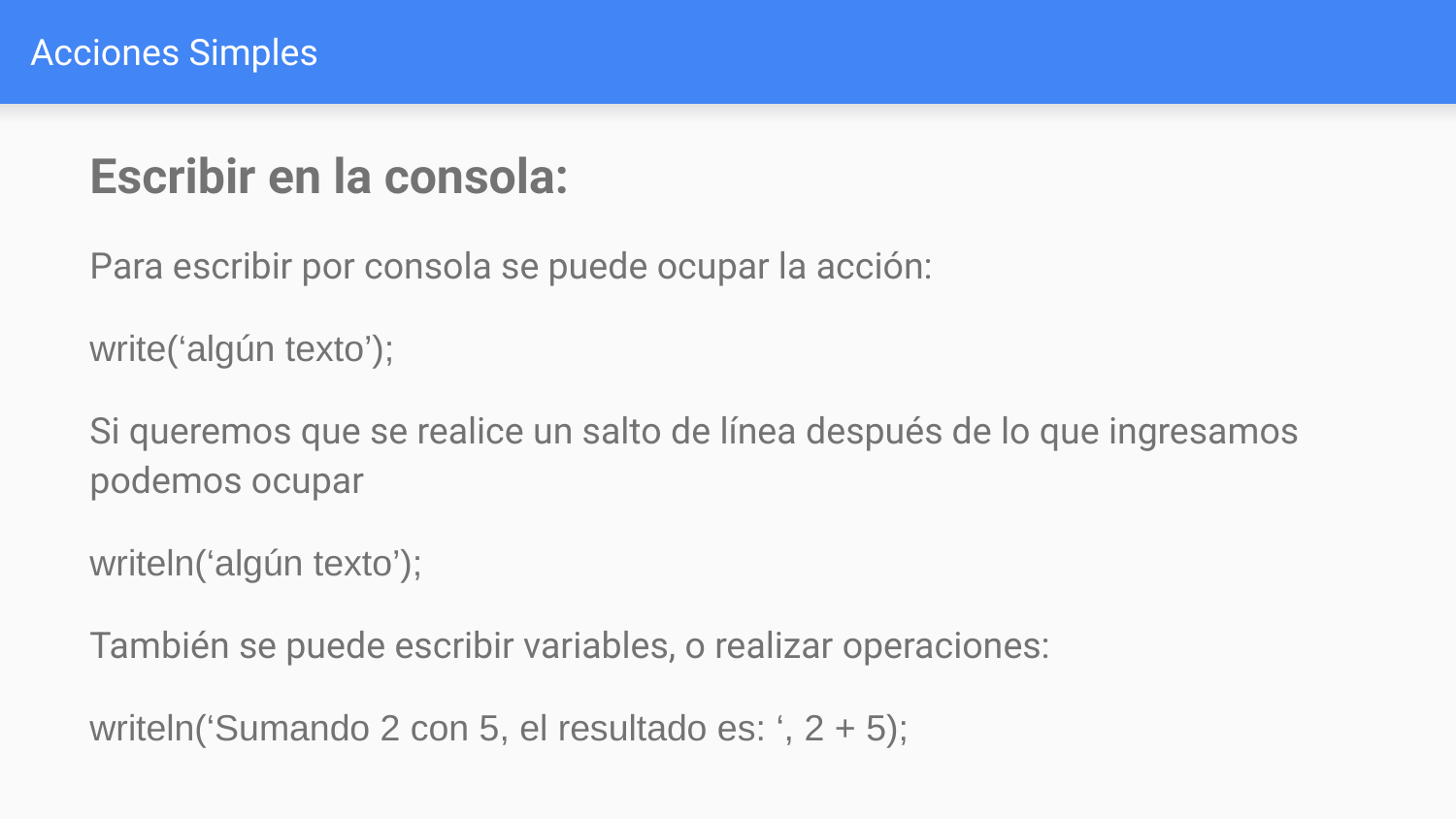

# Acciones Simples
Escribir en la consola:
Para escribir por consola se puede ocupar la acción:
write(‘algún texto’);
Si queremos que se realice un salto de línea después de lo que ingresamos podemos ocupar
writeln(‘algún texto’);
También se puede escribir variables, o realizar operaciones:
writeln(‘Sumando 2 con 5, el resultado es: ‘, 2 + 5);